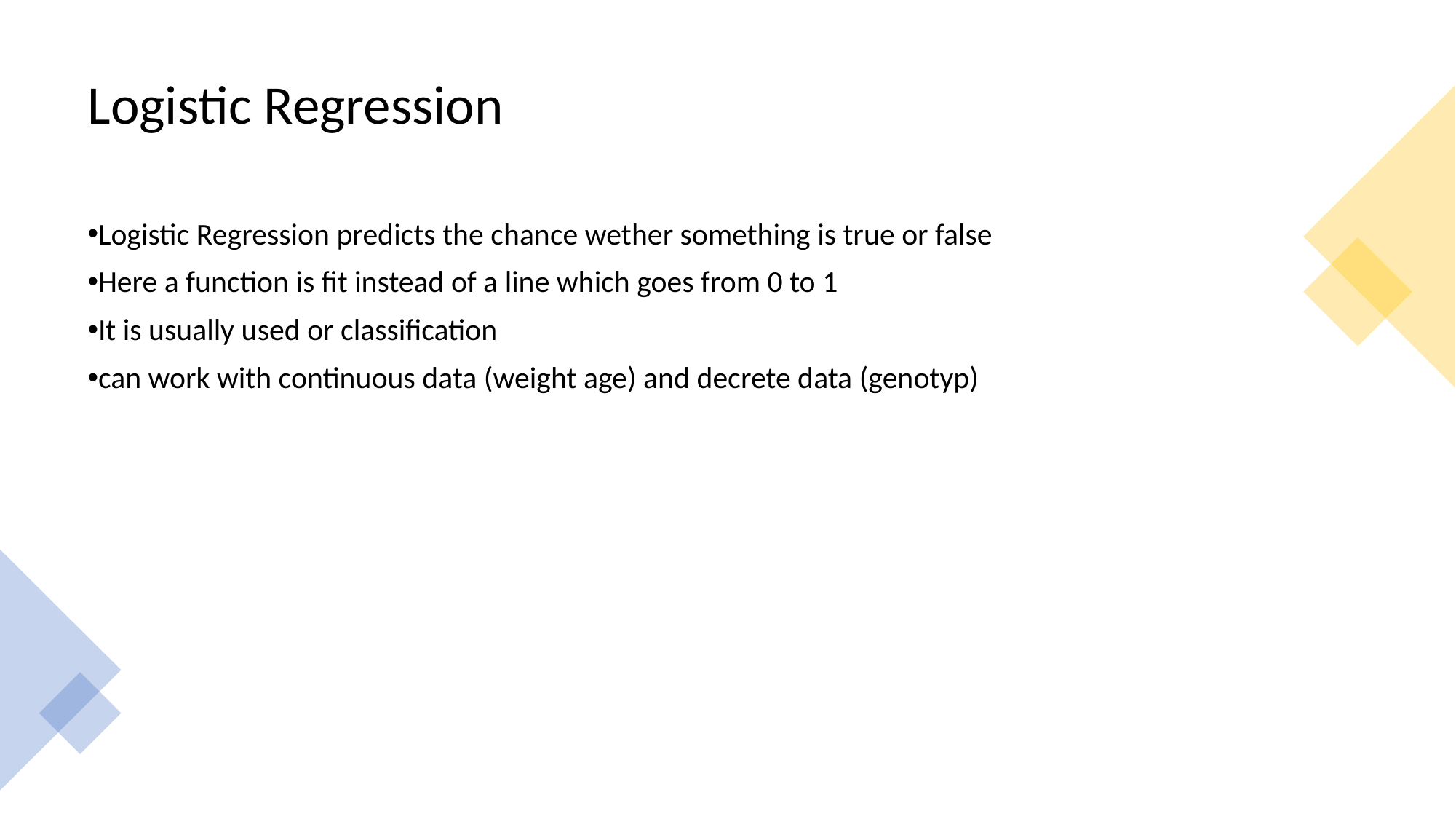

# Logistic Regression

Logistic Regression predicts the chance wether something is true or false
Here a function is fit instead of a line which goes from 0 to 1
It is usually used or classification
can work with continuous data (weight age) and decrete data (genotyp)